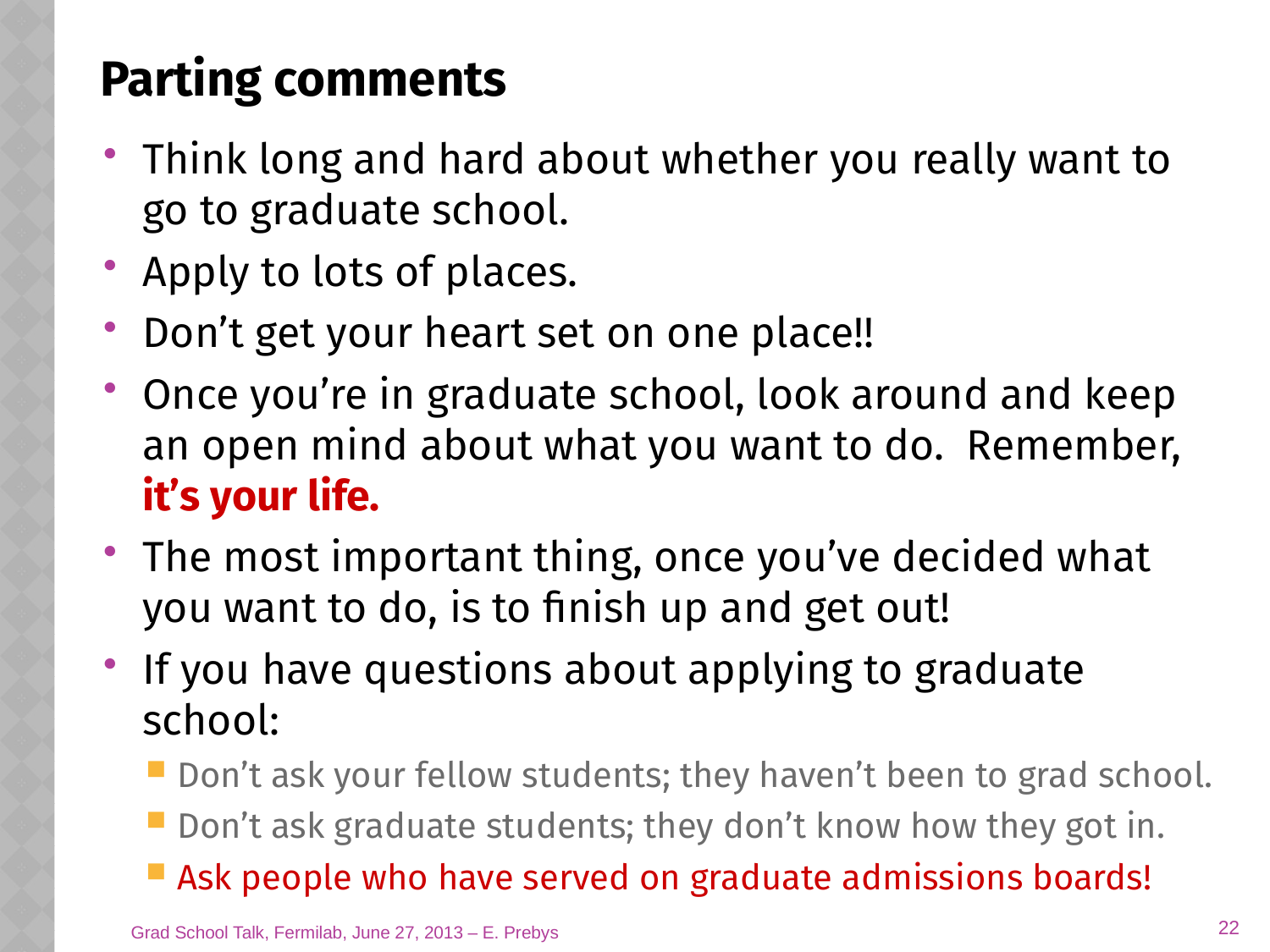

# Parting comments
Think long and hard about whether you really want to go to graduate school.
Apply to lots of places.
Don’t get your heart set on one place!!
Once you’re in graduate school, look around and keep an open mind about what you want to do.  Remember, it’s your life.
The most important thing, once you’ve decided what you want to do, is to finish up and get out!
If you have questions about applying to graduate school:
Don’t ask your fellow students; they haven’t been to grad school.
Don’t ask graduate students; they don’t know how they got in.
Ask people who have served on graduate admissions boards!
22
Grad School Talk, Fermilab, June 27, 2013 – E. Prebys